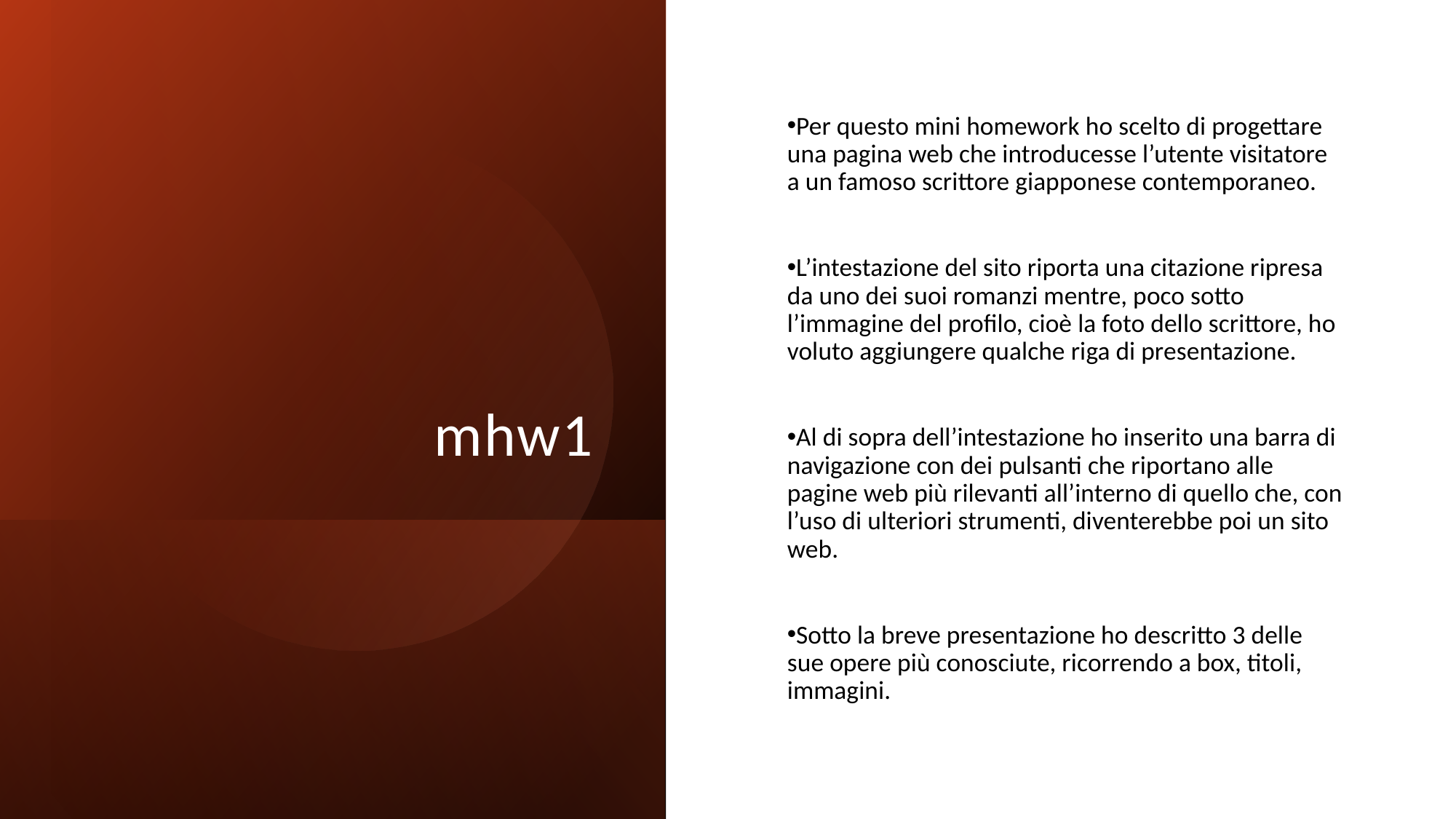

# mhw1

Per questo mini homework ho scelto di progettare una pagina web che introducesse l’utente visitatore a un famoso scrittore giapponese contemporaneo.

L’intestazione del sito riporta una citazione ripresa da uno dei suoi romanzi mentre, poco sotto l’immagine del profilo, cioè la foto dello scrittore, ho voluto aggiungere qualche riga di presentazione.

Al di sopra dell’intestazione ho inserito una barra di navigazione con dei pulsanti che riportano alle pagine web più rilevanti all’interno di quello che, con l’uso di ulteriori strumenti, diventerebbe poi un sito web.

Sotto la breve presentazione ho descritto 3 delle sue opere più conosciute, ricorrendo a box, titoli, immagini.